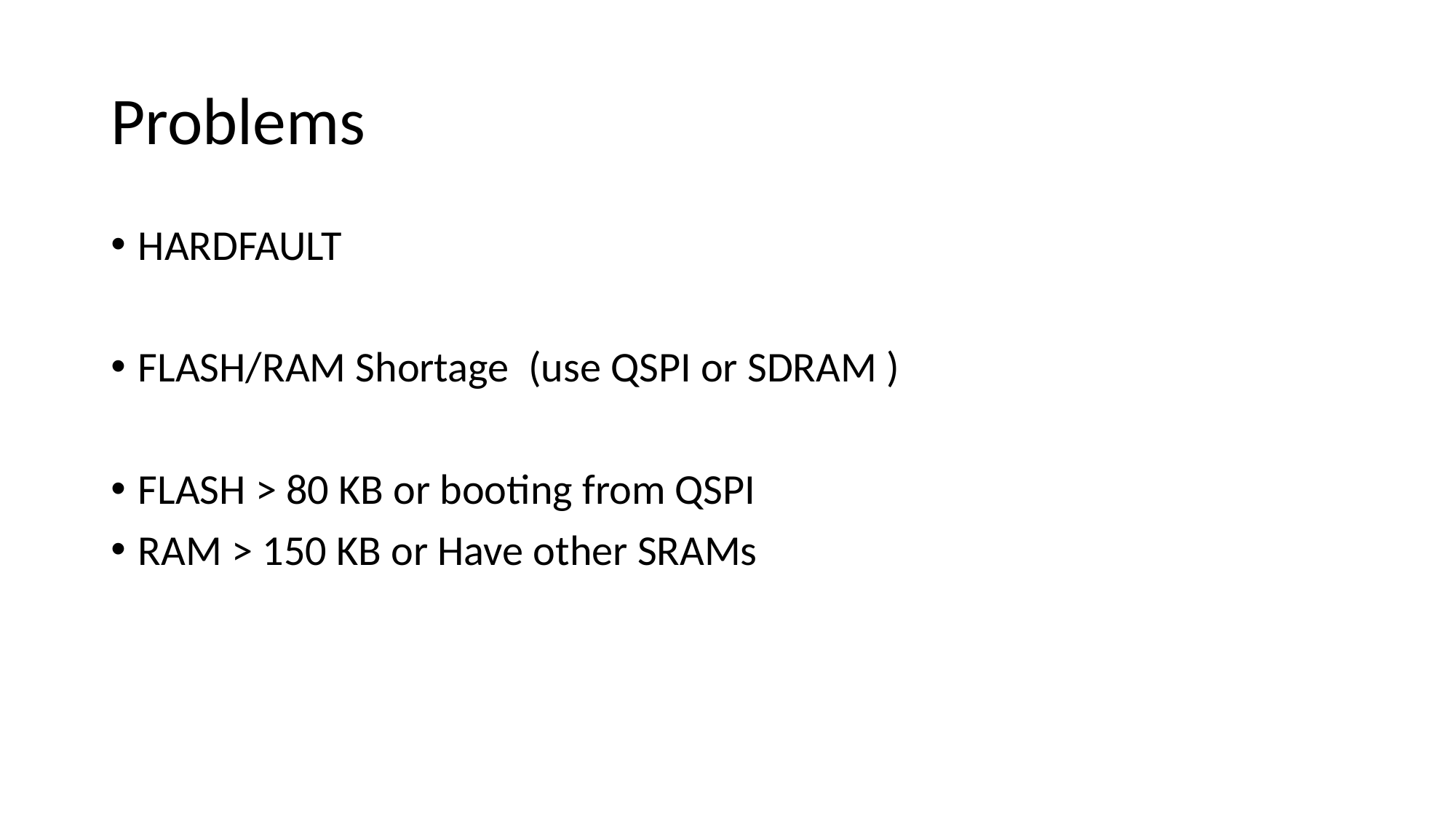

# Problems
HARDFAULT

FLASH/RAM Shortage  (use QSPI or SDRAM )

FLASH > 80 KB or booting from QSPI
RAM > 150 KB or Have other SRAMs